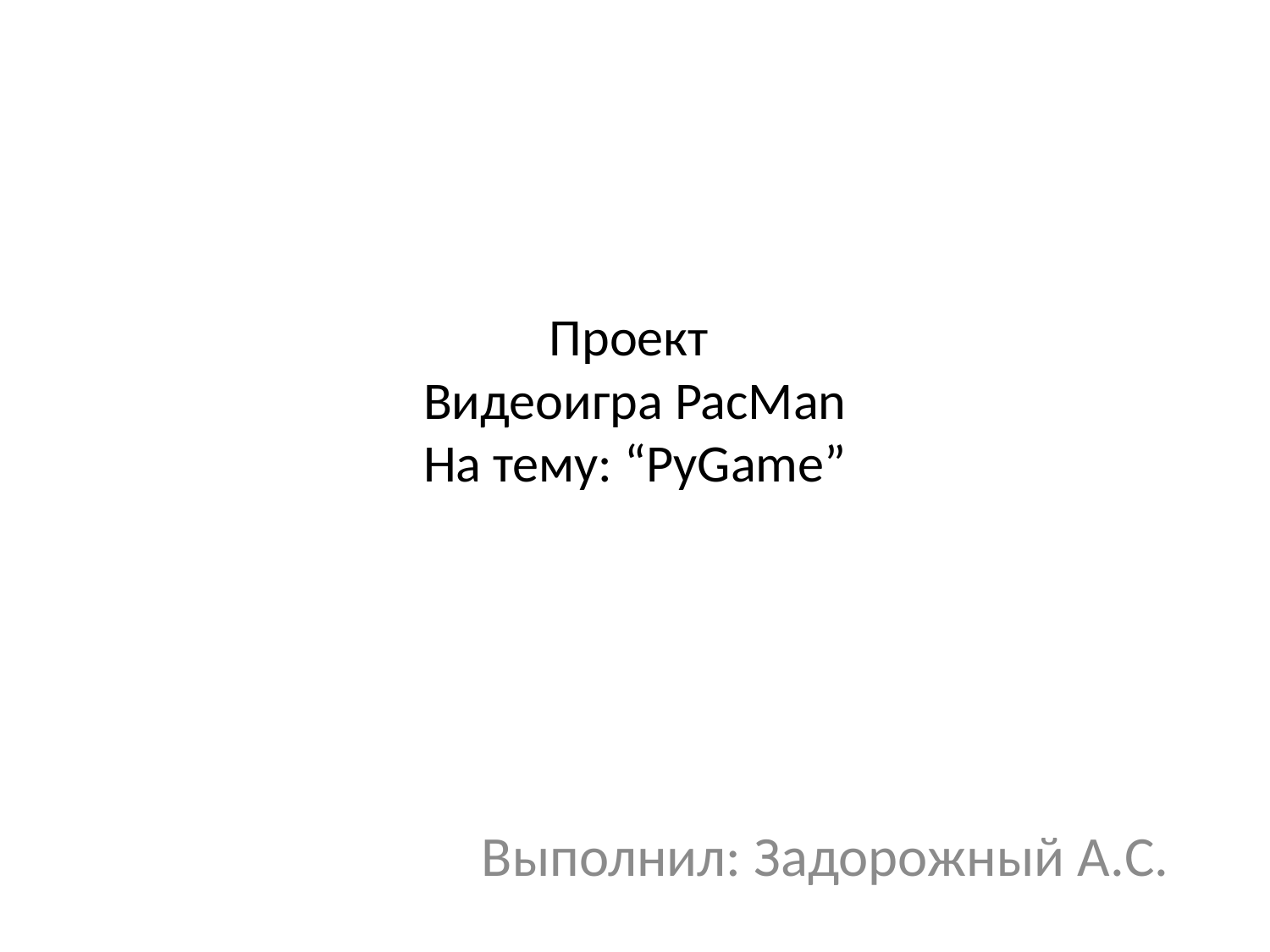

# Проект Видеоигра PacMan На тему: “PyGame”
Выполнил: Задорожный А.С.